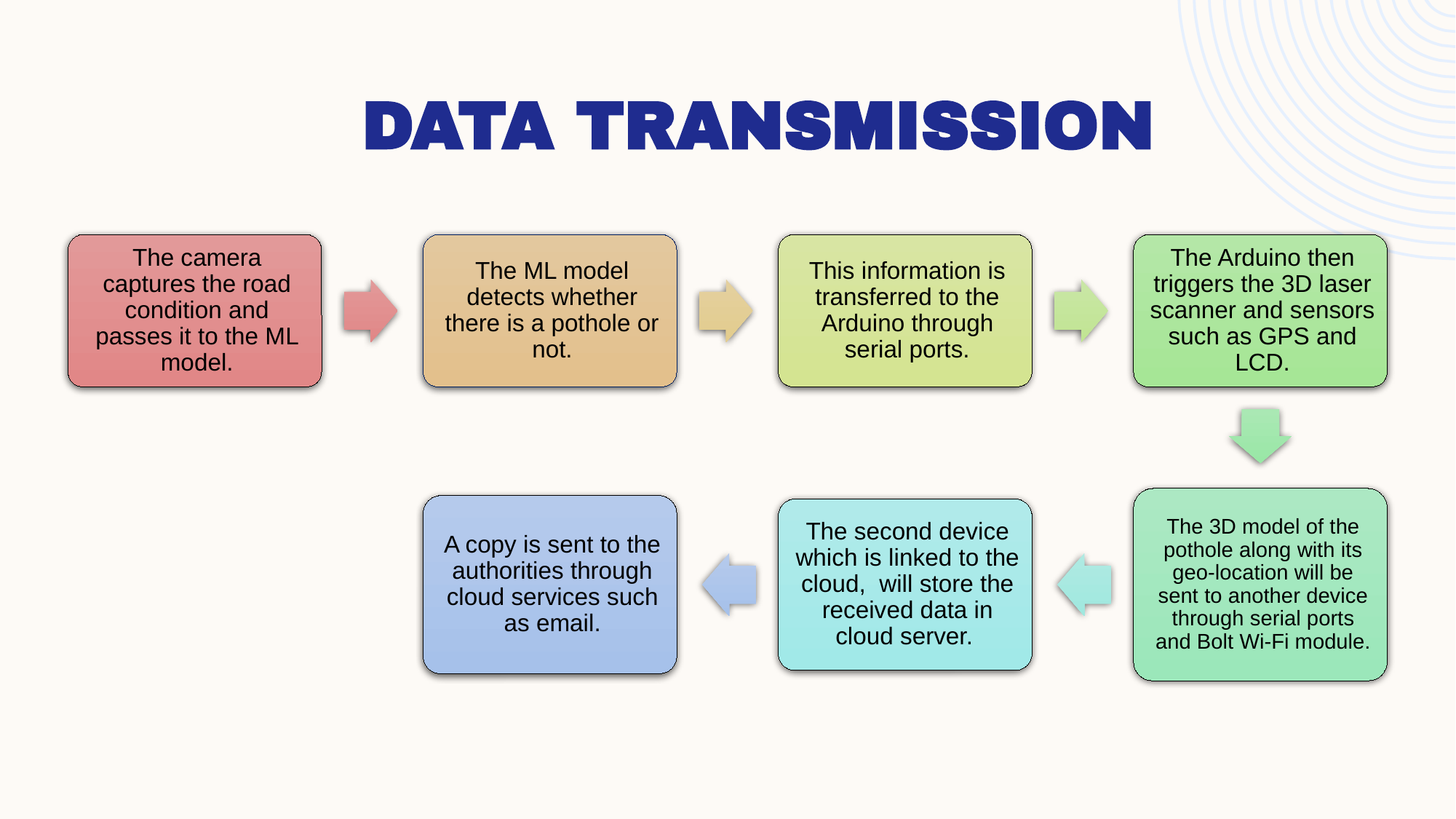

# Data Transmission
The camera captures the road condition and passes it to the ML model.

The ML model detects whether there is a pothole or not.

This information is transferred to the Arduino through serial ports.

The Arduino then triggers the 3D laser scanner and sensors such as GPS and LCD.

The 3D model of the pothole along with its geo-location will be sent to another device through serial ports and Bolt Wi-Fi module.

The second device which is linked to the cloud,  will store the received data in cloud server.

A copy is sent to the authorities through cloud services such as email.